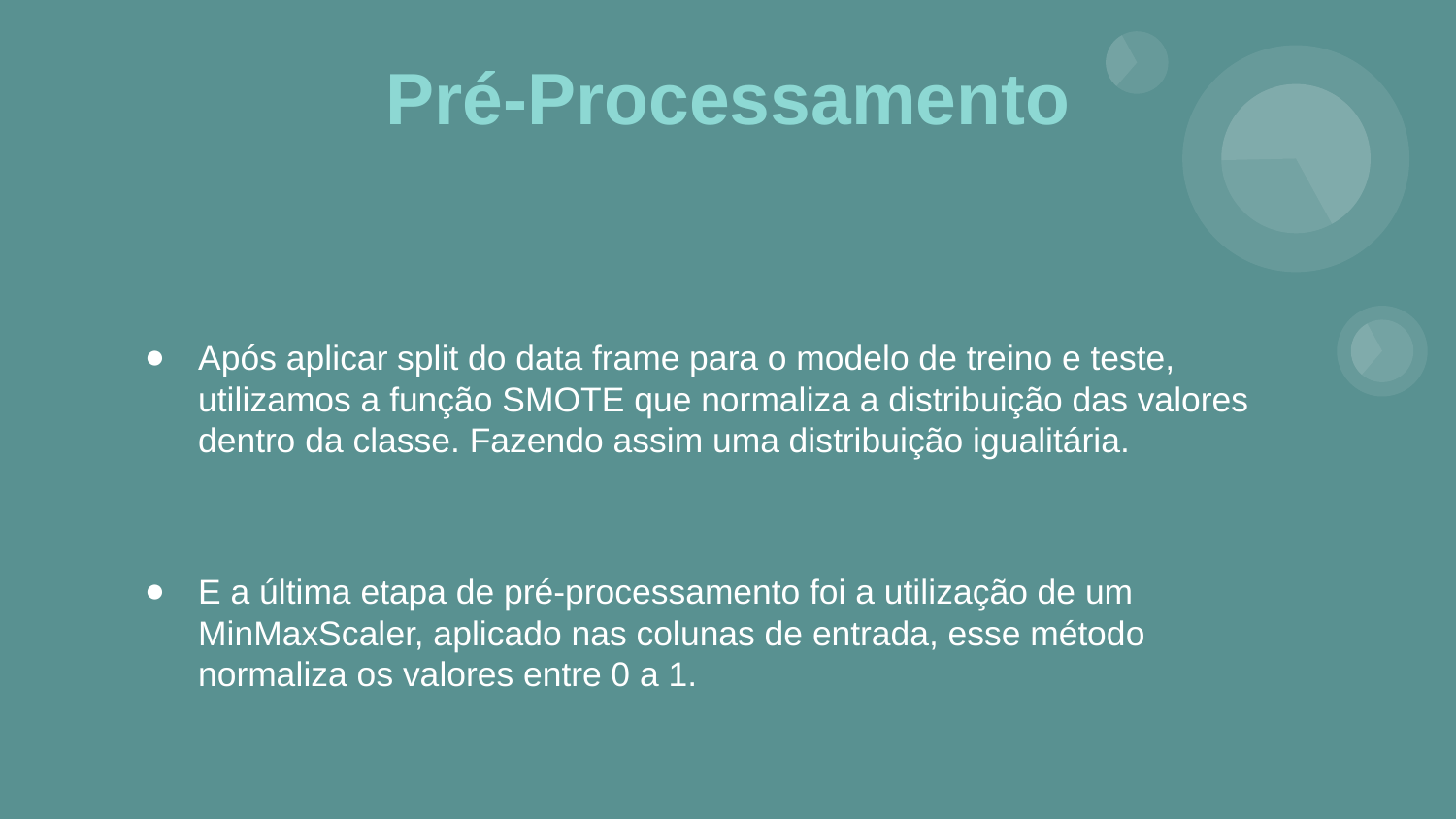

# Pré-Processamento
Após aplicar split do data frame para o modelo de treino e teste, utilizamos a função SMOTE que normaliza a distribuição das valores dentro da classe. Fazendo assim uma distribuição igualitária.
E a última etapa de pré-processamento foi a utilização de um MinMaxScaler, aplicado nas colunas de entrada, esse método normaliza os valores entre 0 a 1.